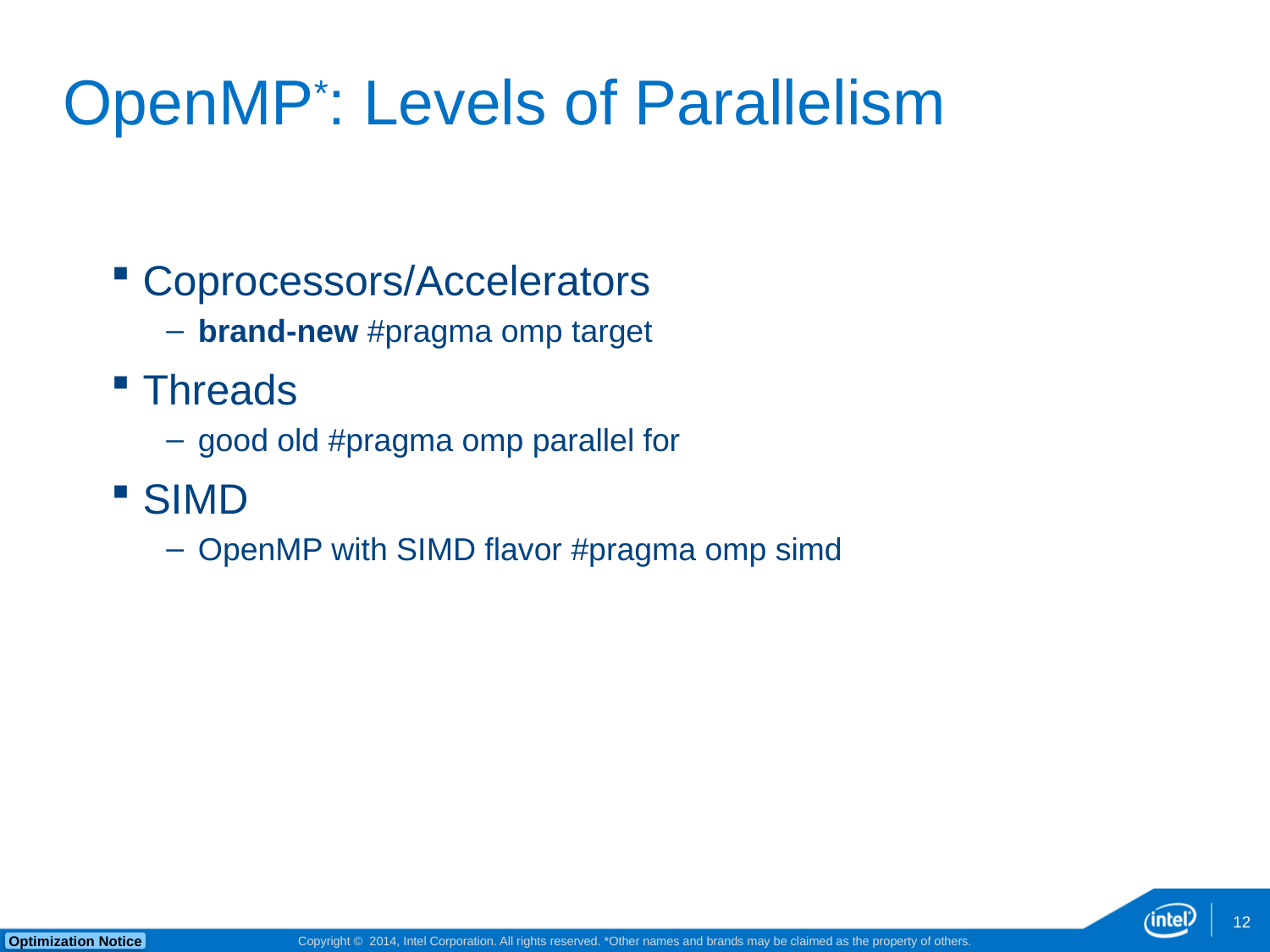

# OpenMP*: Levels of Parallelism
Coprocessors/Accelerators
brand-new #pragma omp target
Threads
good old #pragma omp parallel for
SIMD
OpenMP with SIMD flavor #pragma omp simd
12